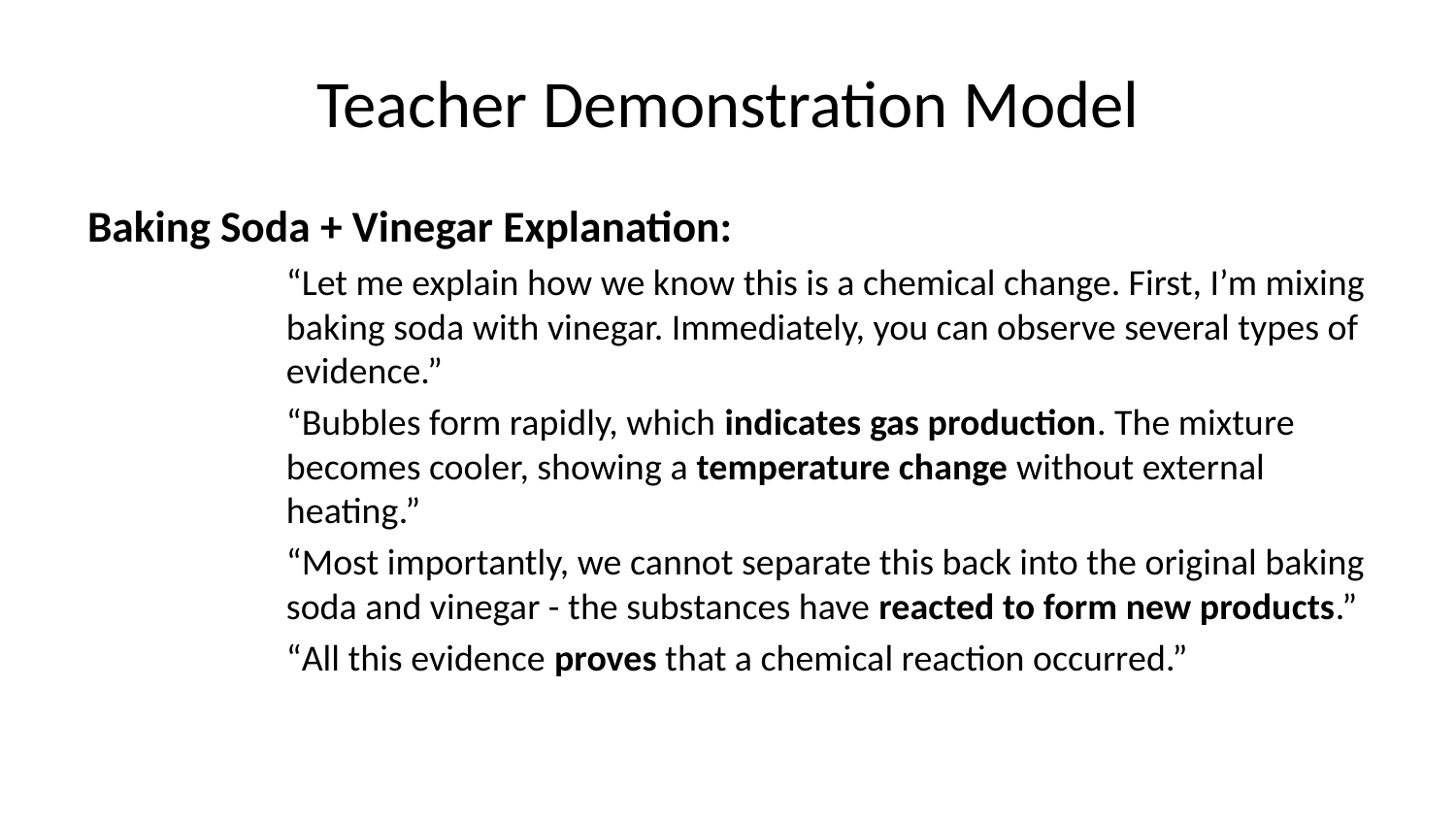

# Teacher Demonstration Model
Baking Soda + Vinegar Explanation:
“Let me explain how we know this is a chemical change. First, I’m mixing baking soda with vinegar. Immediately, you can observe several types of evidence.”
“Bubbles form rapidly, which indicates gas production. The mixture becomes cooler, showing a temperature change without external heating.”
“Most importantly, we cannot separate this back into the original baking soda and vinegar - the substances have reacted to form new products.”
“All this evidence proves that a chemical reaction occurred.”